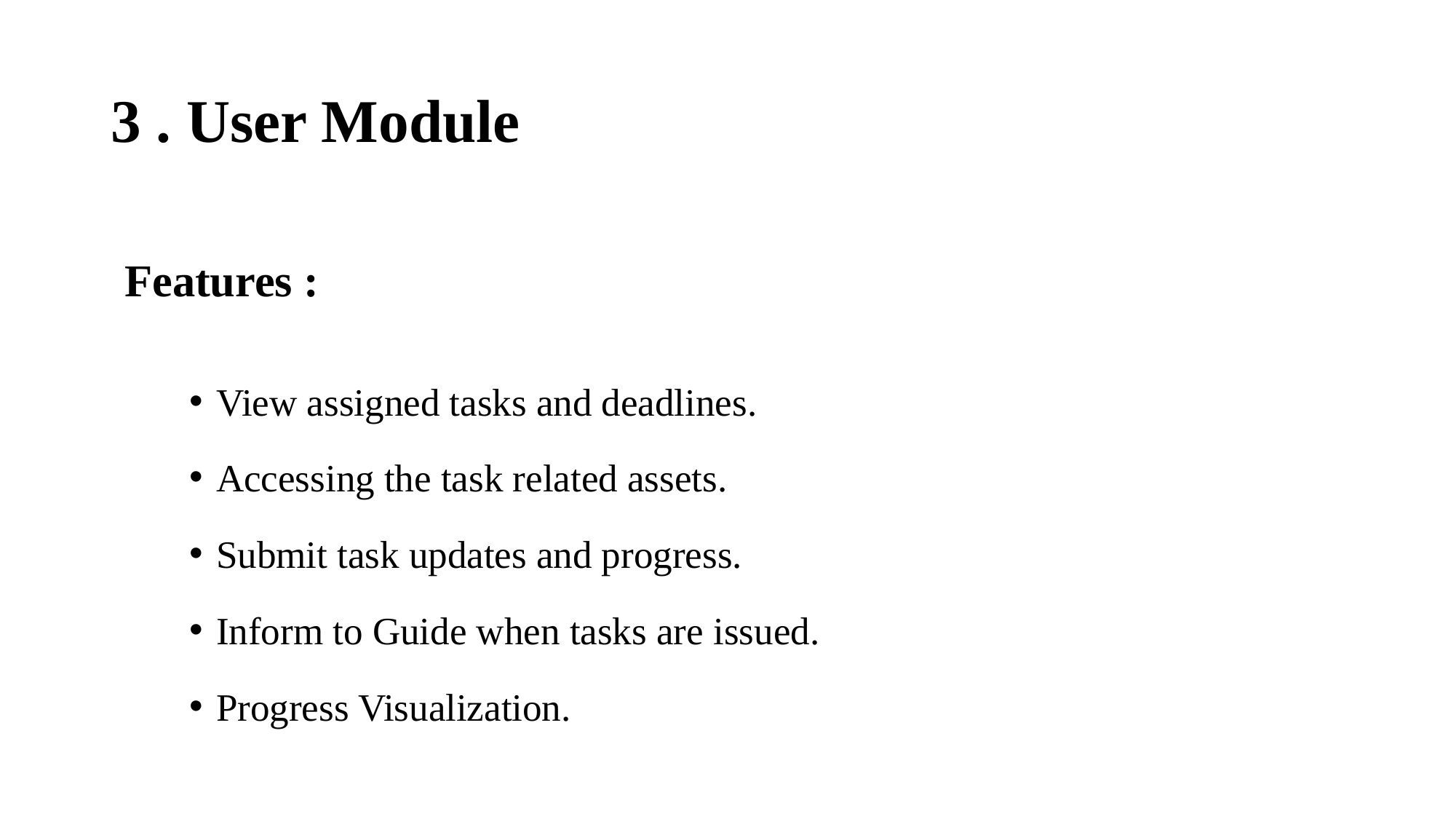

# 3 . User Module

Features :
View assigned tasks and deadlines.
Accessing the task related assets.
Submit task updates and progress.
Inform to Guide when tasks are issued.
Progress Visualization.